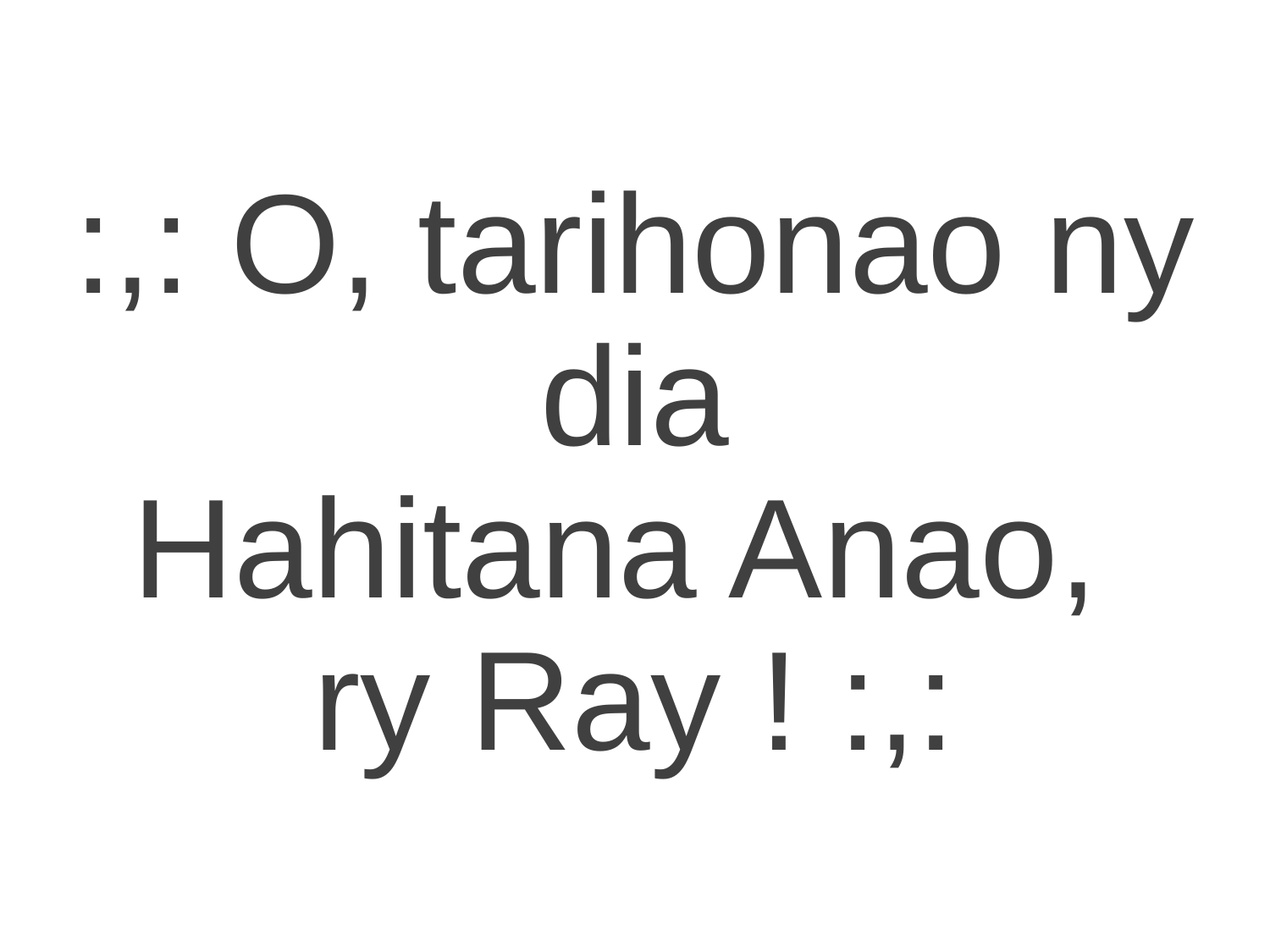

:,: O, tarihonao ny dia
Hahitana Anao,
ry Ray ! :,: